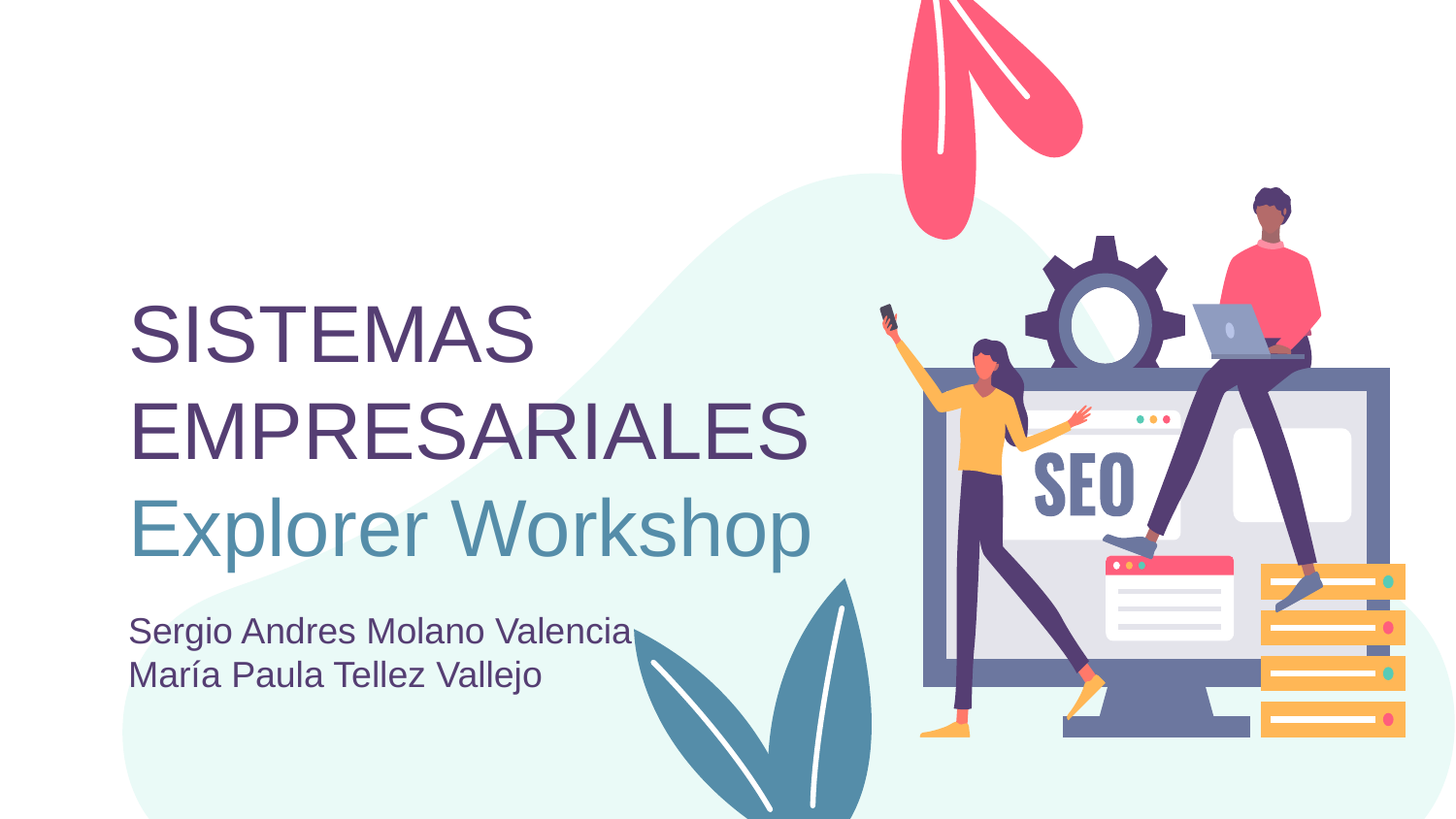

# SISTEMAS EMPRESARIALES Explorer Workshop

Sergio Andres Molano Valencia
María Paula Tellez Vallejo